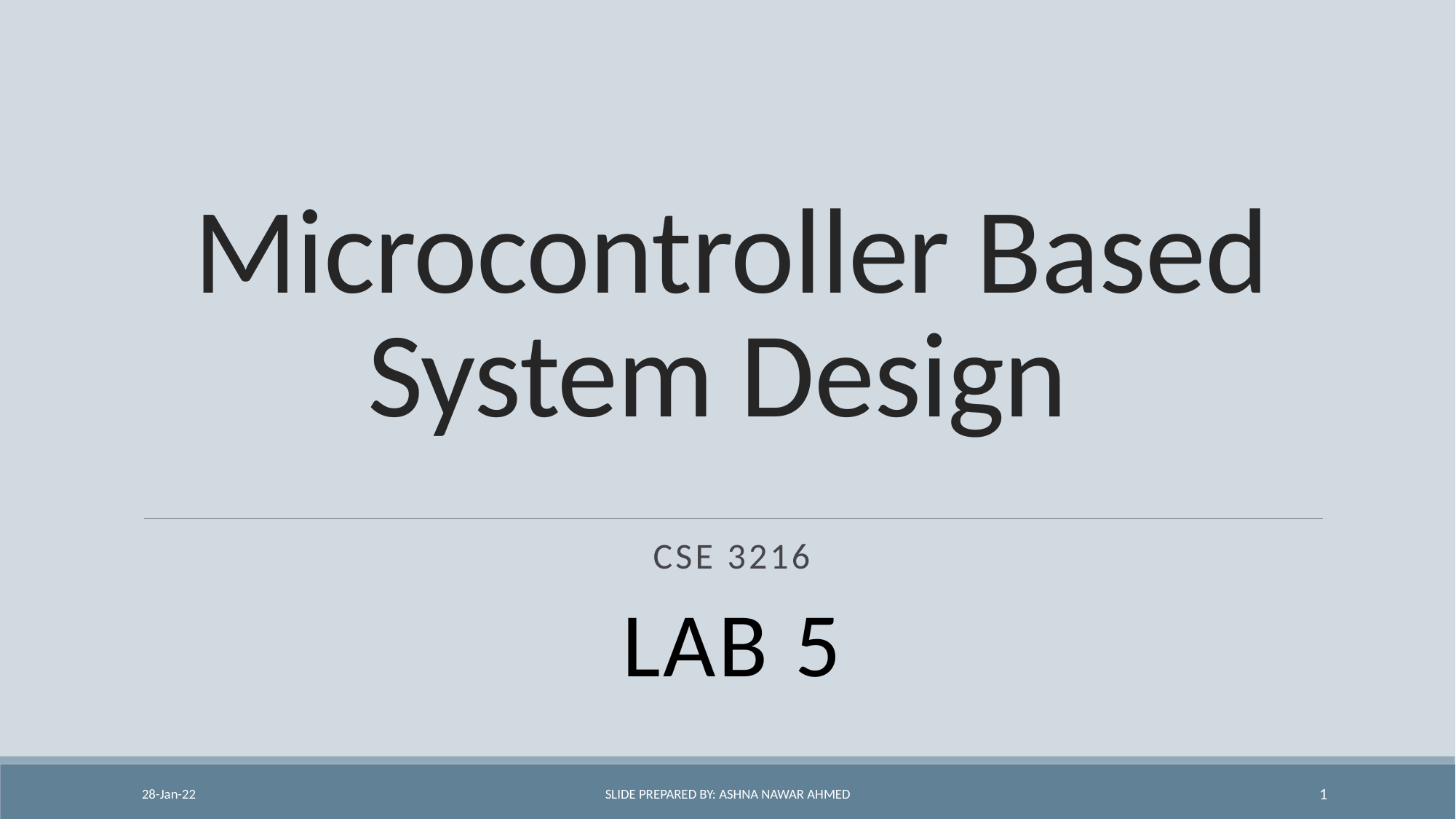

# Microcontroller Based System Design
CSE 3216
LAB 5
28-Jan-22
Slide Prepared By: Ashna Nawar Ahmed
1